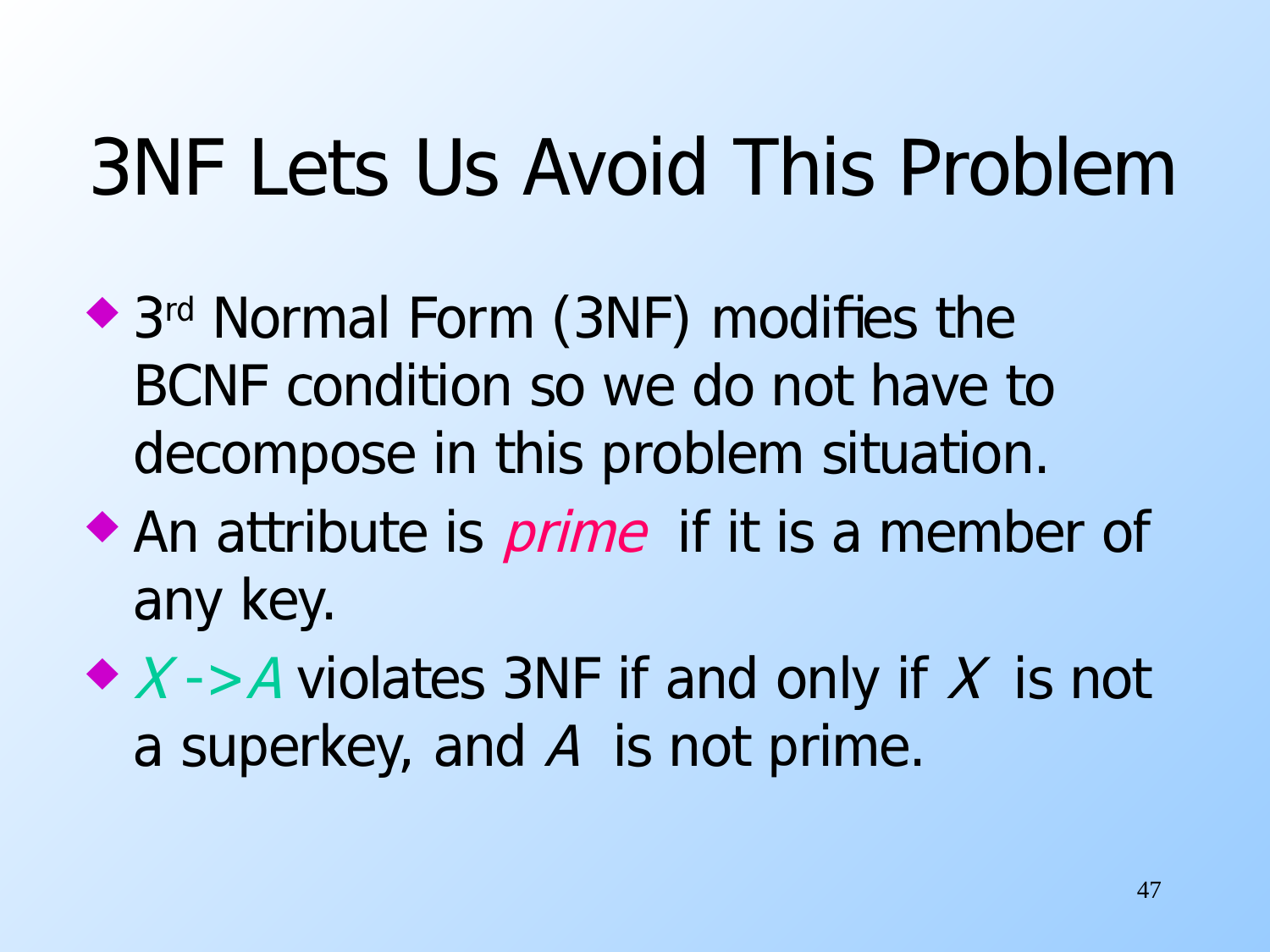

# 3NF Lets Us Avoid This Problem
3rd Normal Form (3NF) modifies the BCNF condition so we do not have to decompose in this problem situation.
An attribute is prime  if it is a member of any key.
X ->A violates 3NF if and only if X  is not a superkey, and A  is not prime.
47